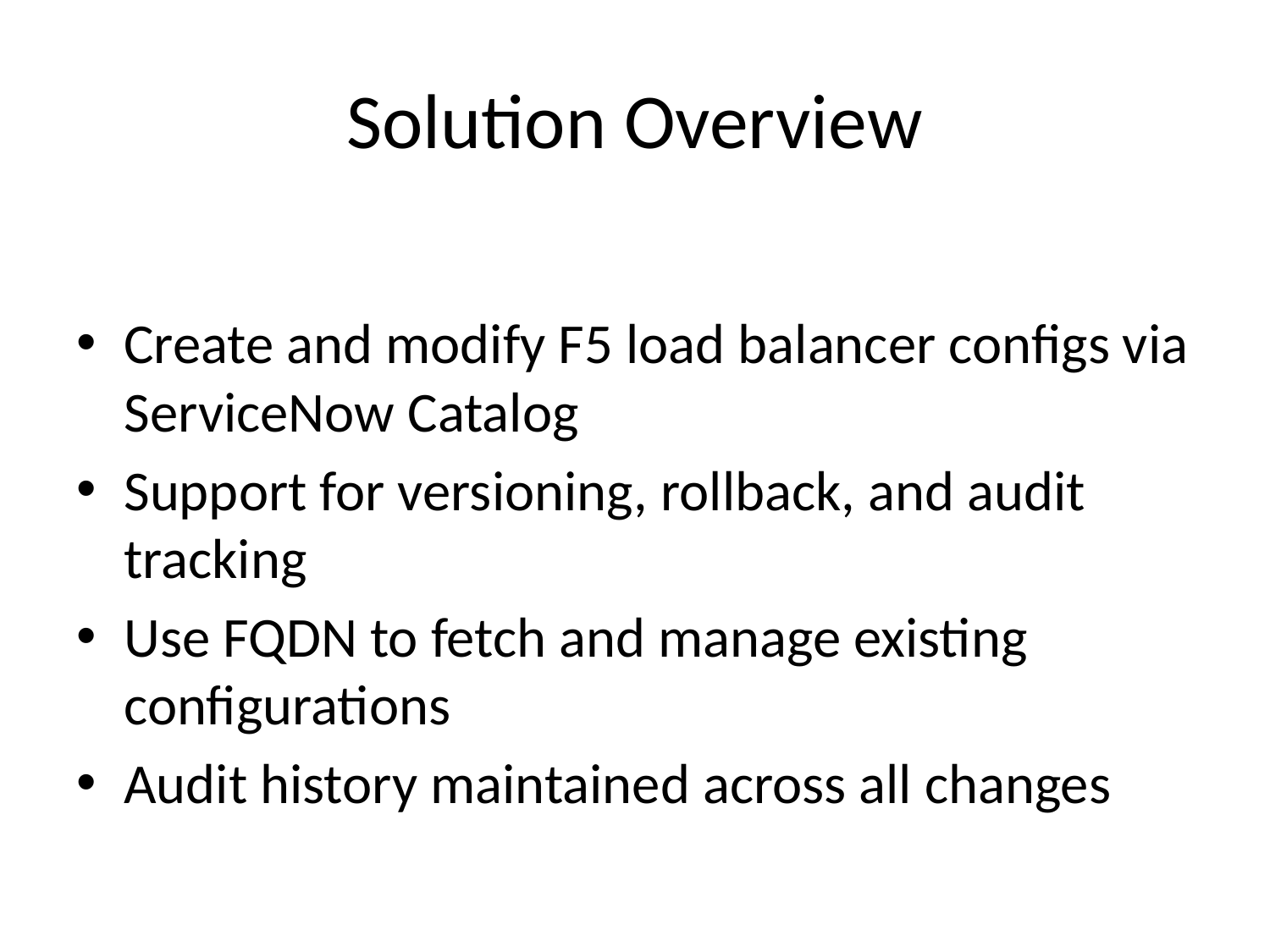

# Solution Overview

Create and modify F5 load balancer configs via ServiceNow Catalog
Support for versioning, rollback, and audit tracking
Use FQDN to fetch and manage existing configurations
Audit history maintained across all changes